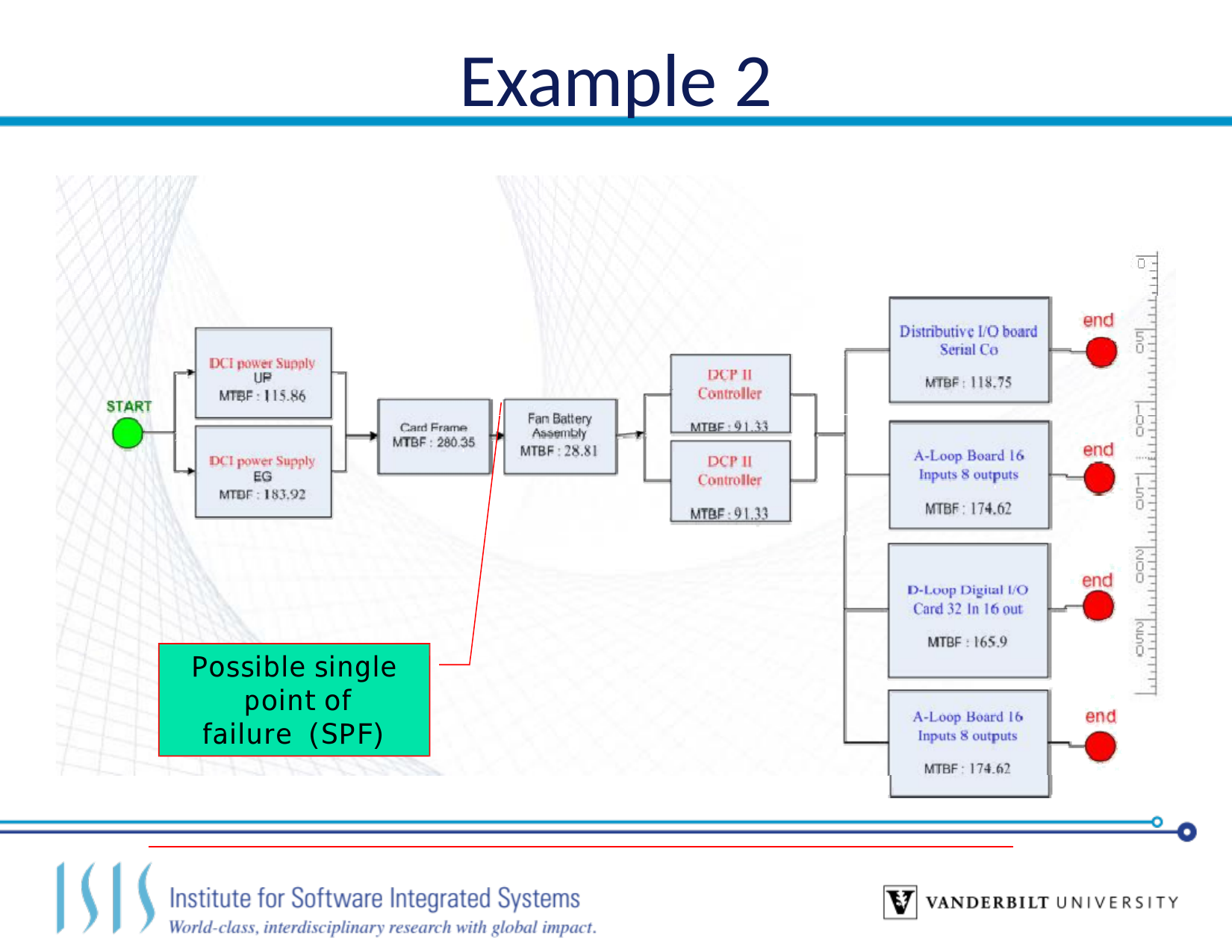

# Example 2

Possible single  point of failure  (SPF)